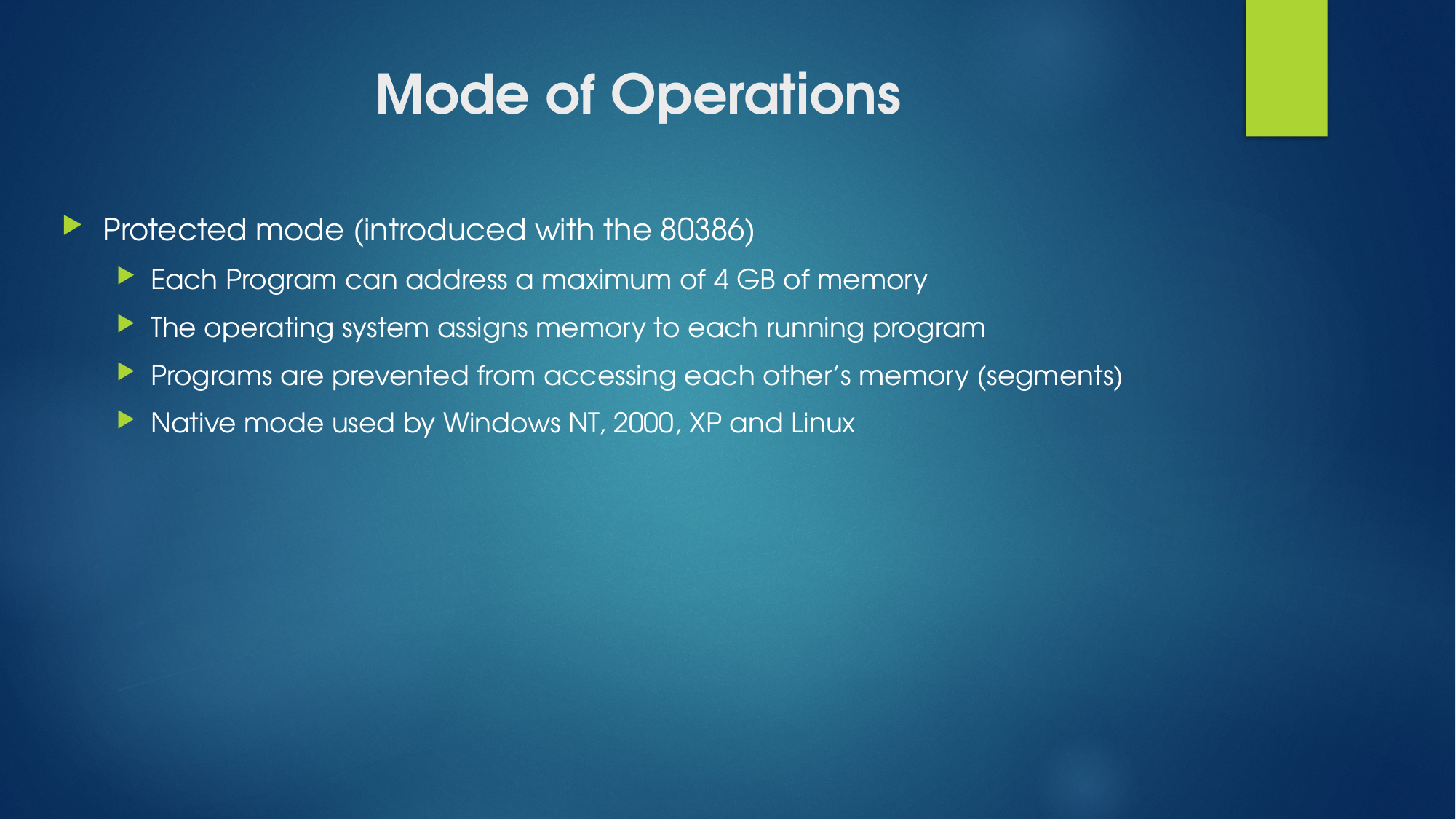

# Mode of Operations
Protected mode (introduced with the 80386)
Each Program can address a maximum of 4 GB of memory
The operating system assigns memory to each running program
Programs are prevented from accessing each other’s memory (segments)
Native mode used by Windows NT, 2000, XP and Linux